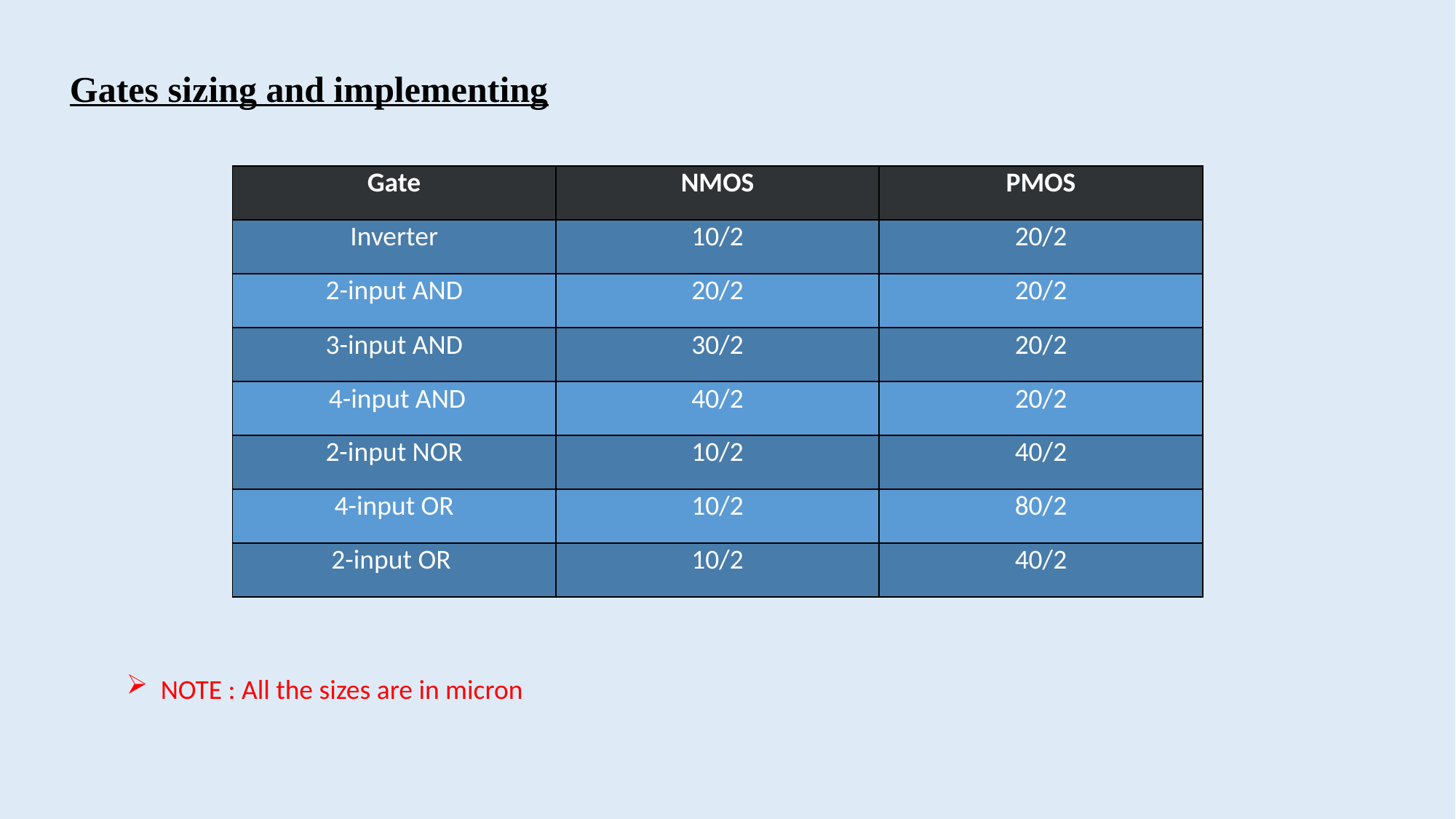

Gates sizing and implementing
| Gate | NMOS | PMOS |
| --- | --- | --- |
| Inverter | 10/2 | 20/2 |
| 2-input AND | 20/2 | 20/2 |
| 3-input AND | 30/2 | 20/2 |
| 4-input AND | 40/2 | 20/2 |
| 2-input NOR | 10/2 | 40/2 |
| 4-input OR | 10/2 | 80/2 |
| 2-input OR | 10/2 | 40/2 |
NOTE : All the sizes are in micron